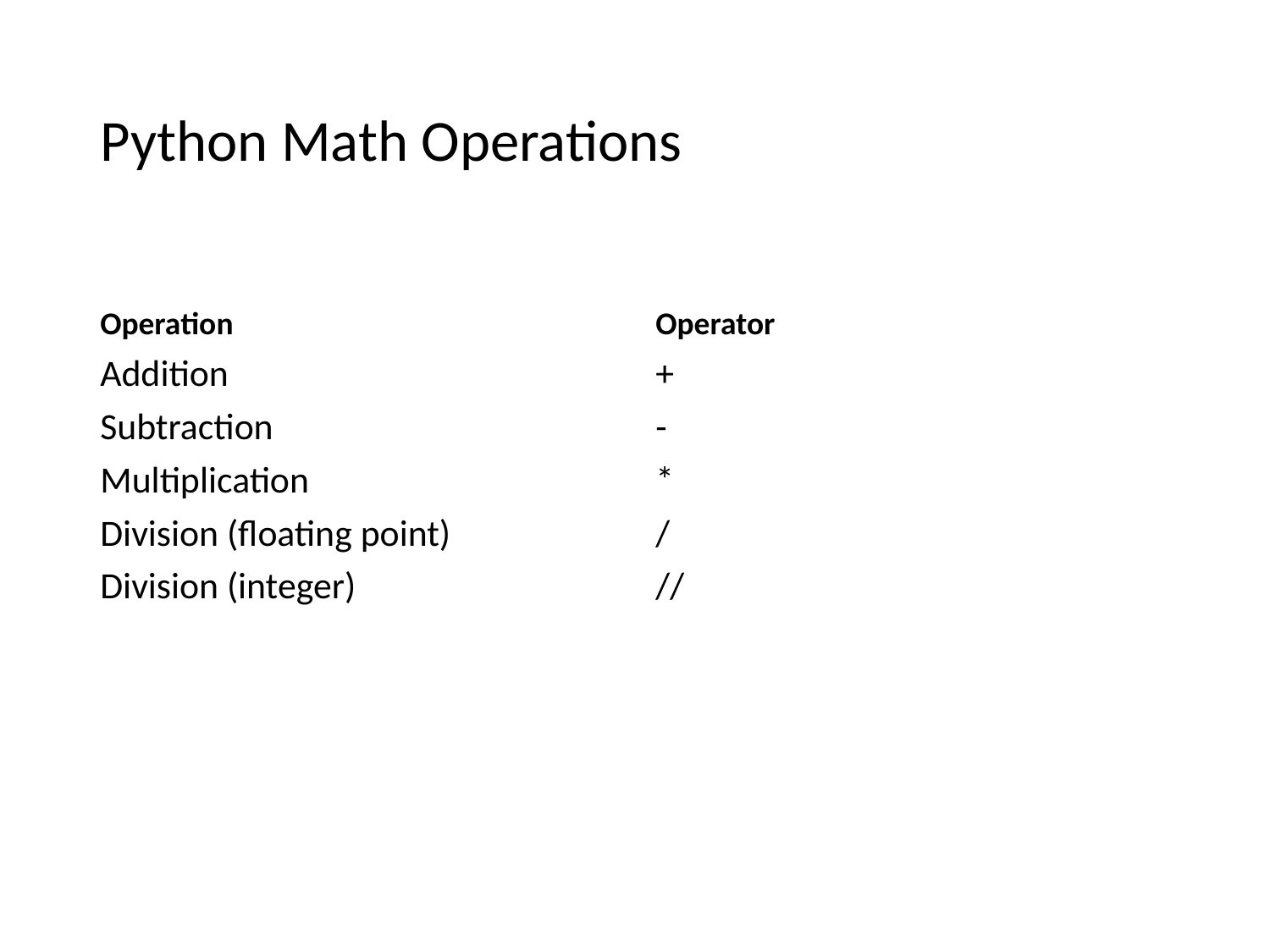

# Python Math Operations
Operation
Operator
Addition
Subtraction
Multiplication
Division (floating point)
Division (integer)
+
-
*
/
//